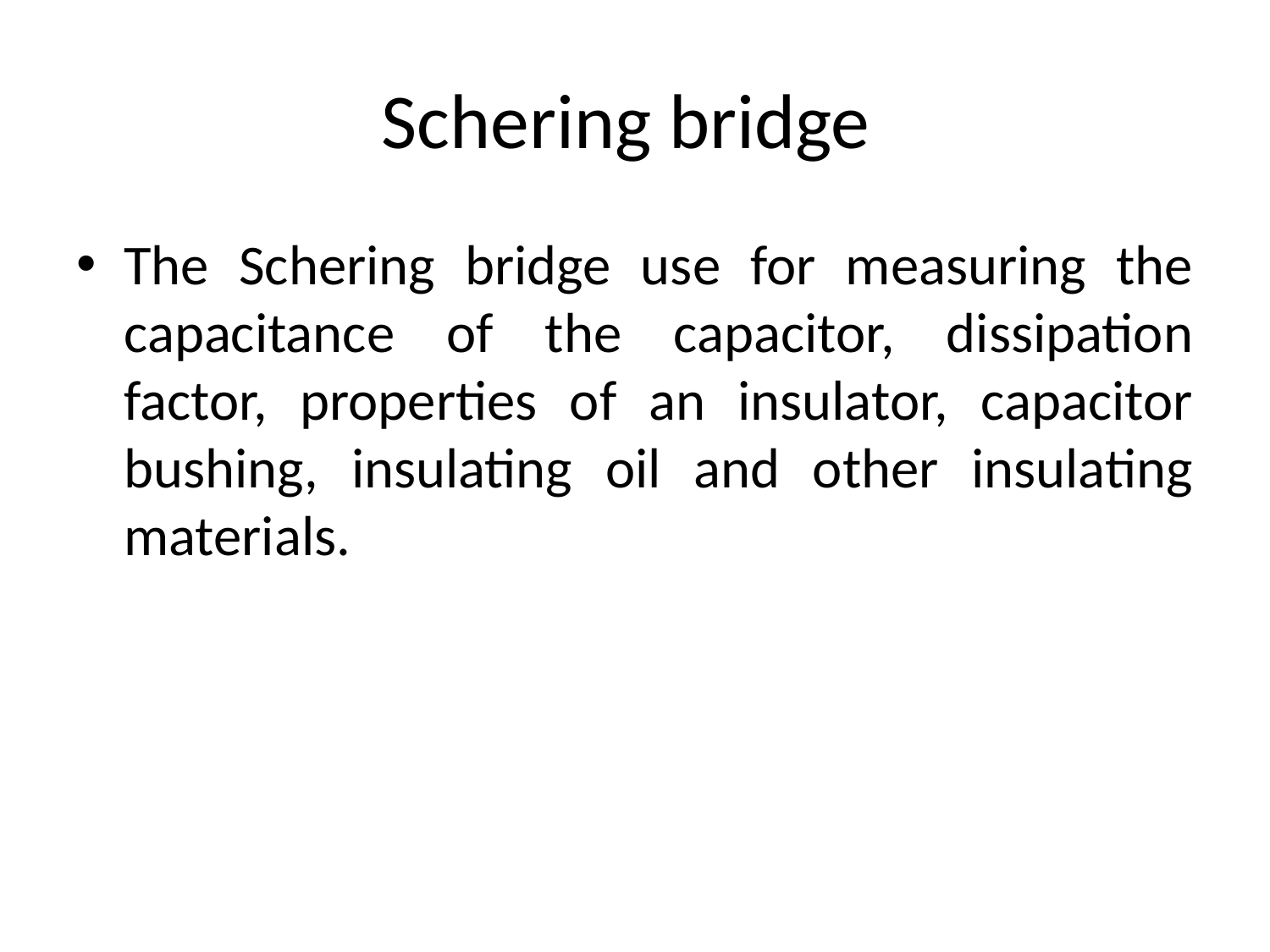

# Schering bridge
The Schering bridge use for measuring the capacitance of the capacitor, dissipation factor, properties of an insulator, capacitor bushing, insulating oil and other insulating materials.